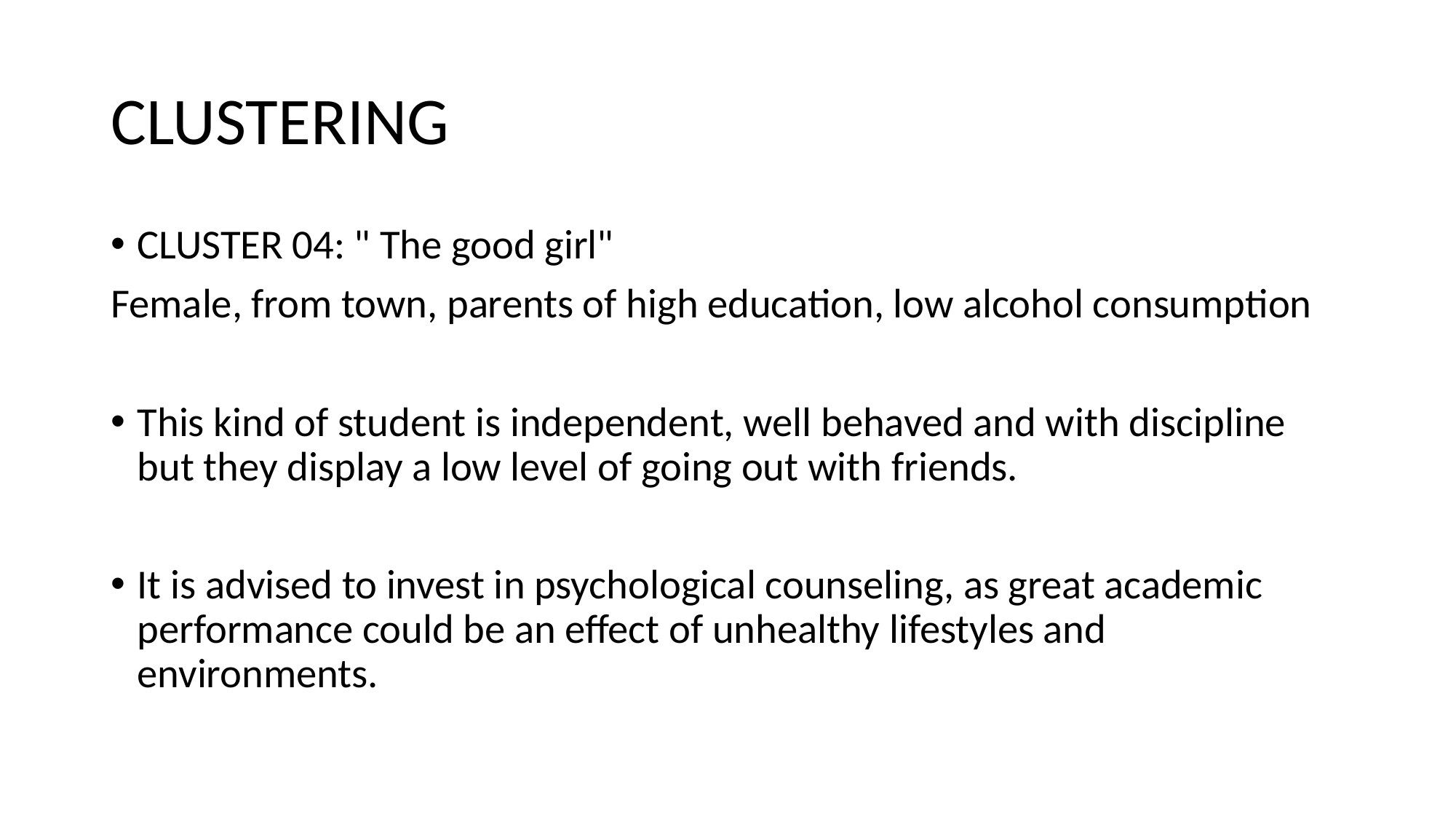

# CLUSTERING
CLUSTER 04: " The good girl"
Female, from town, parents of high education, low alcohol consumption

This kind of student is independent, well behaved and with discipline but they display a low level of going out with friends.

It is advised to invest in psychological counseling, as great academic performance could be an effect of unhealthy lifestyles and environments.